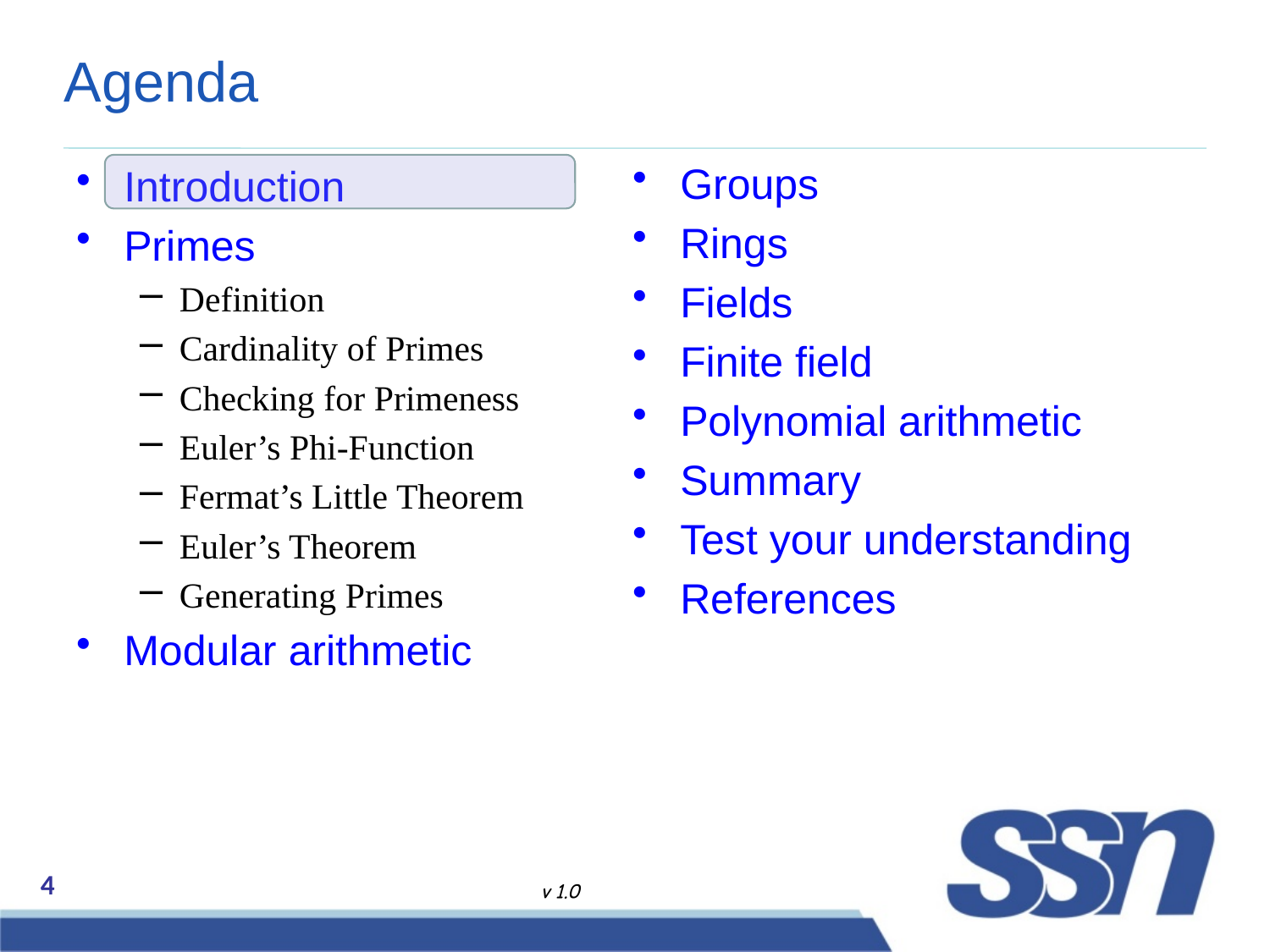

# Agenda
Groups
Rings
Fields
Finite field
Polynomial arithmetic
Summary
Test your understanding
References

Introduction
Primes
Definition
Cardinality of Primes
Checking for Primeness
Euler’s Phi-Function
Fermat’s Little Theorem
Euler’s Theorem
Generating Primes
Modular arithmetic